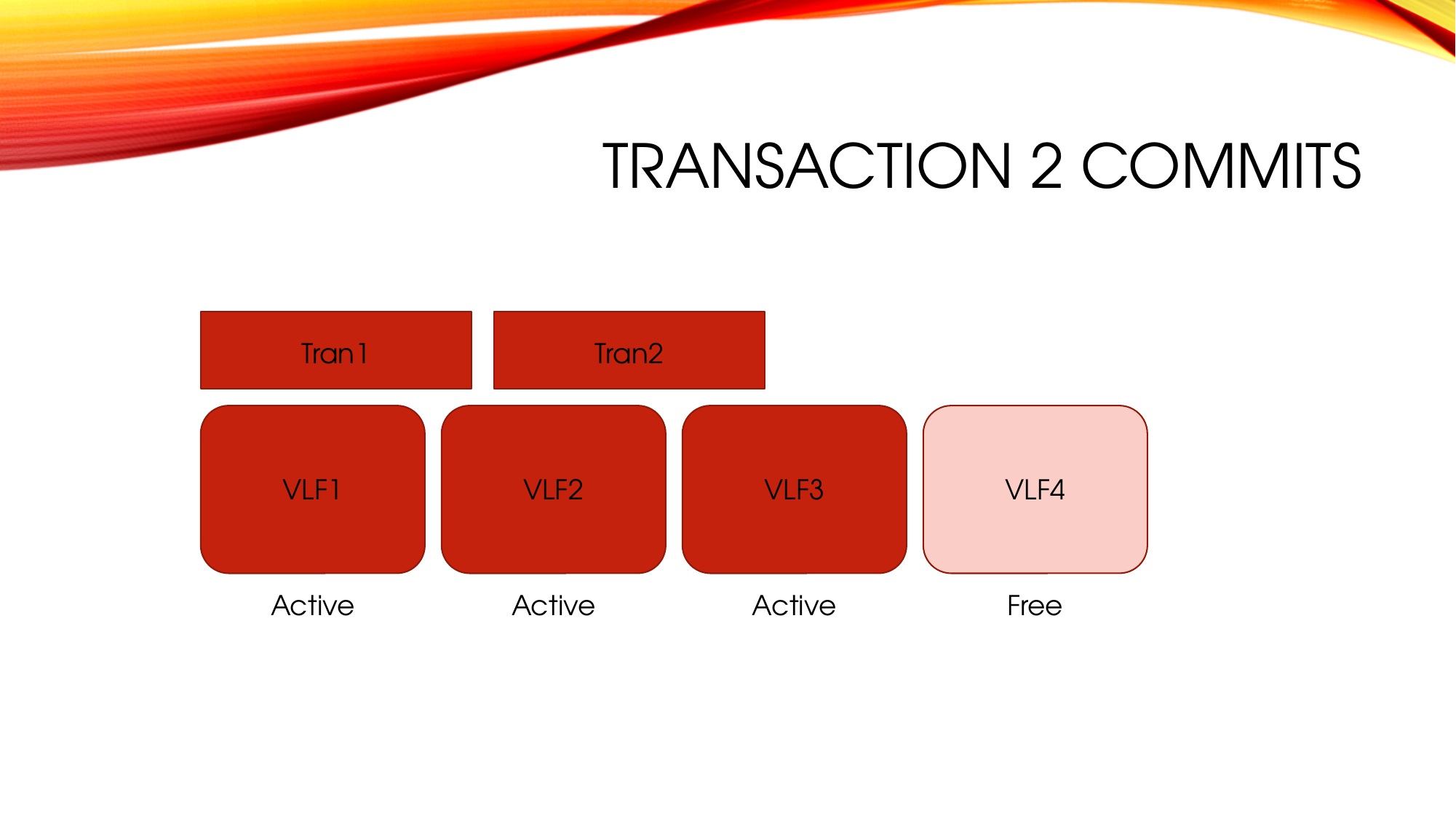

# Transaction 2 Commits

Tran1
Tran2

VLF1
VLF2
VLF3
VLF4
Active
Active
Active
Free